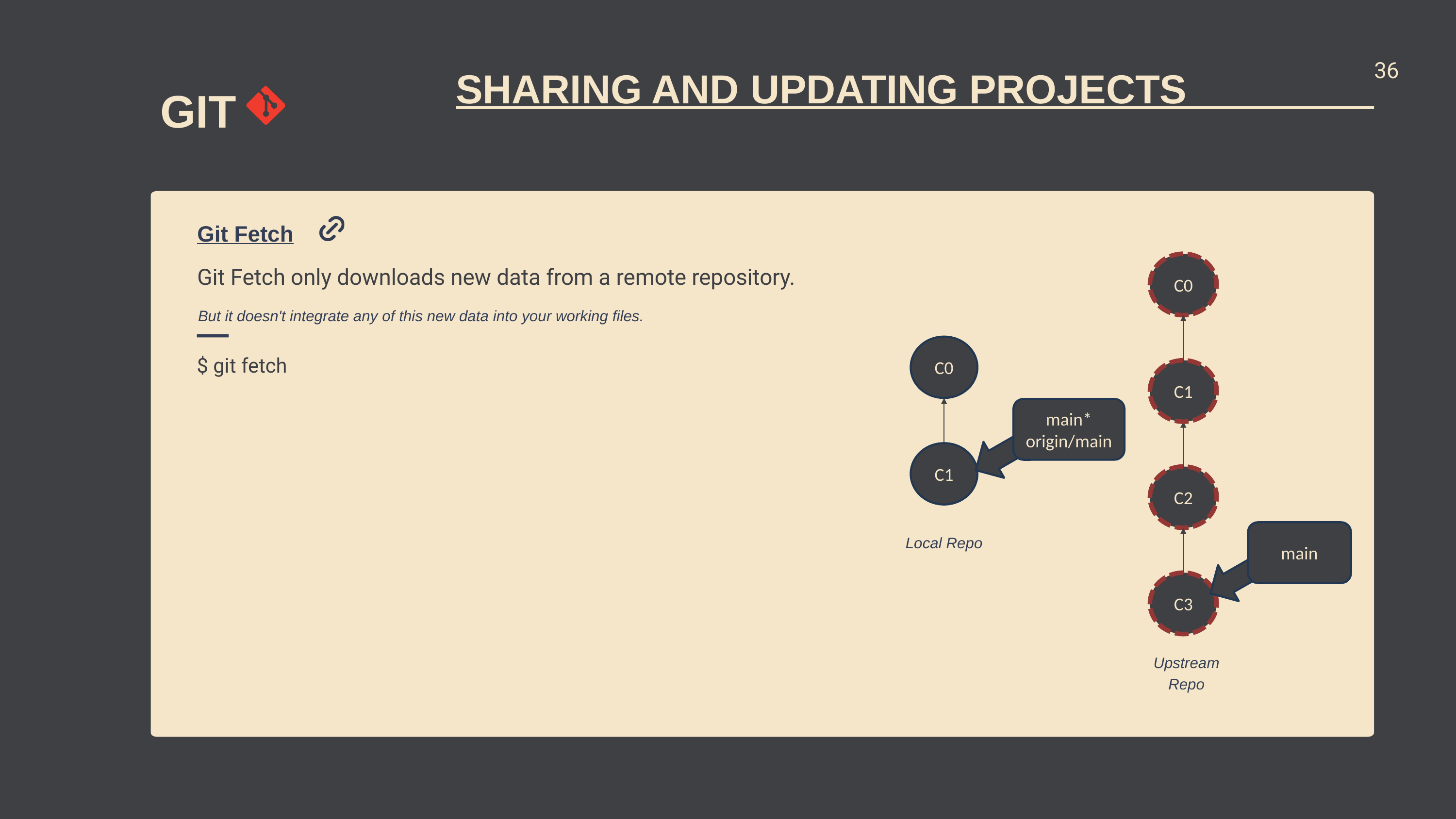

36
SHARING AND UPDATING PROJECTS
GIT

Git Fetch

C0
Git Fetch only downloads new data from a remote repository.
But it doesn't integrate any of this new data into your working files.

C0
$ git fetch
C1
main*
origin/main

C1
C2
main

Local Repo
C3
Upstream Repo

HEAD
Hence, if you look at a branch named origin/main, the branch name is main and the name of the remote is origin.

$ git checkout origin/main; git commit
C2’
As you can see, git put us into detached HEAD mode and then did not update origin/main when we added a new commit. This is because origin/main will only update when the remote updates.
Cloned repo